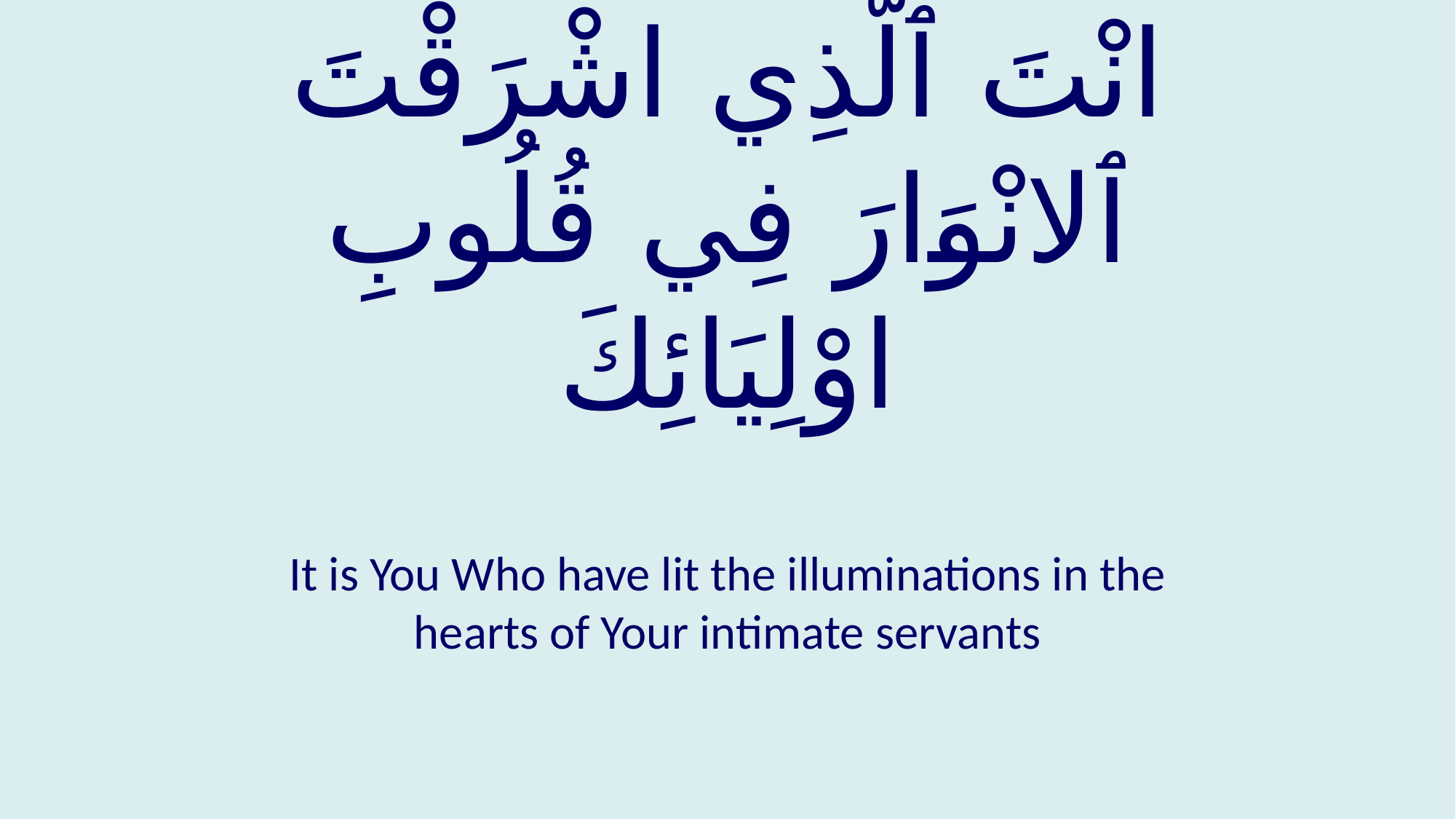

# انْتَ ٱلَّذِي اشْرَقْتَ ٱلانْوَارَ فِي قُلُوبِ اوْلِيَائِكَ
It is You Who have lit the illuminations in the hearts of Your intimate servants